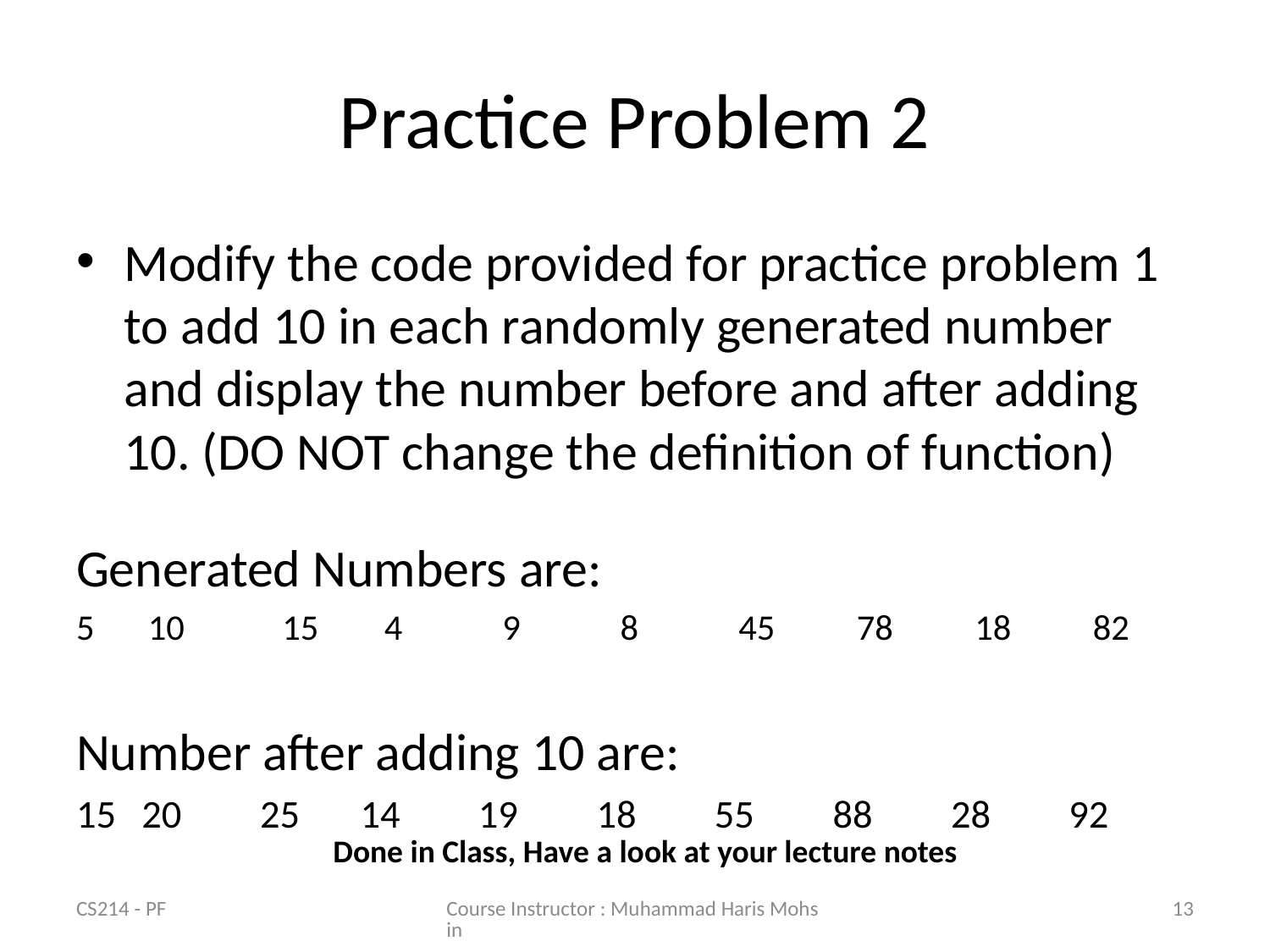

# Practice Problem 2
Modify the code provided for practice problem 1 to add 10 in each randomly generated number and display the number before and after adding 10. (DO NOT change the definition of function)

Generated Numbers are:
10	  15	4	9	8	45	78	18	82

Number after adding 10 are:
15	  20	  25	14	19	18	55	88	28	92

Done in Class, Have a look at your lecture notes
CS214 - PF
Course Instructor : Muhammad Haris Mohsin
13